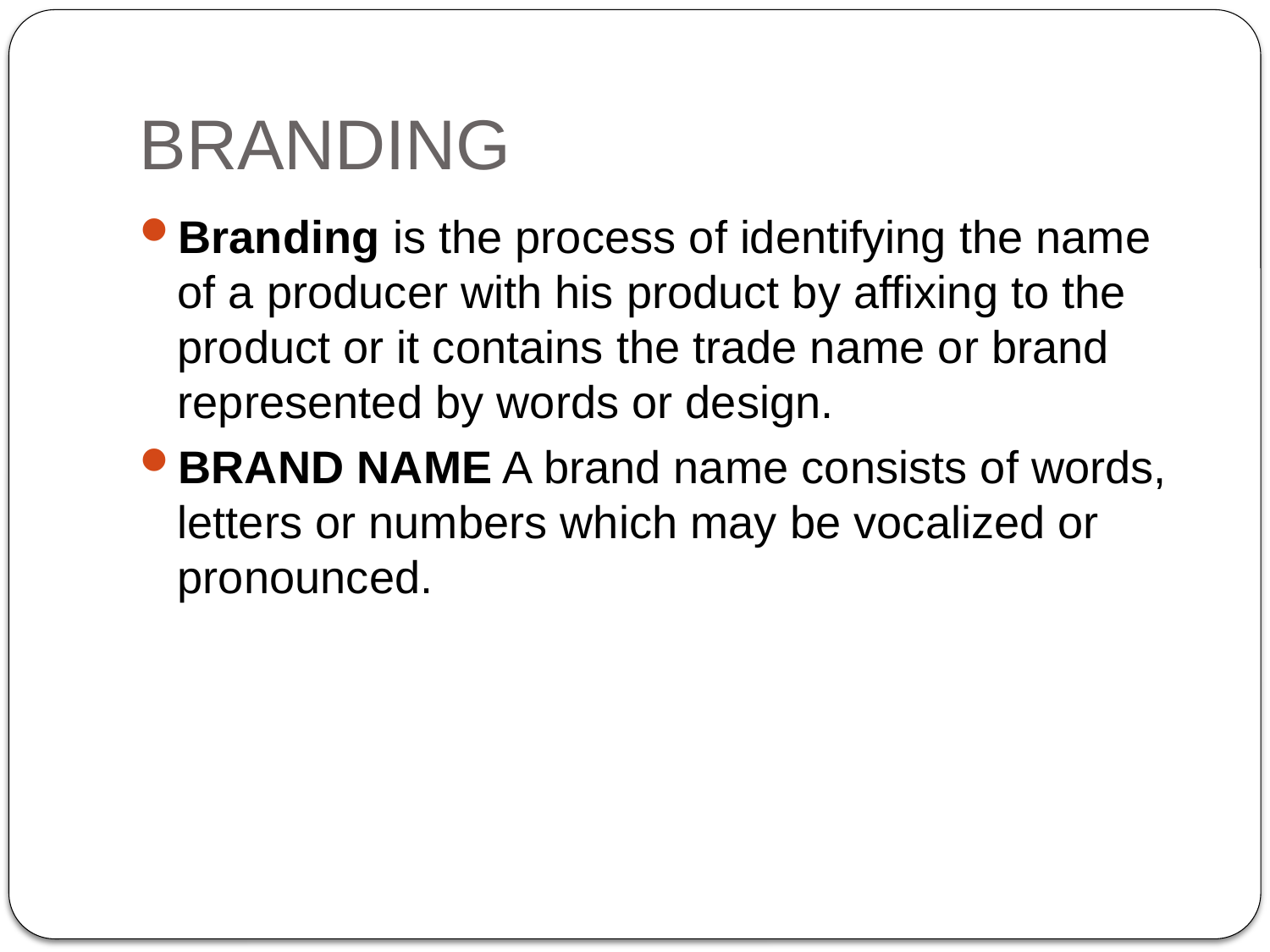

# BRANDING
Branding is the process of identifying the name of a producer with his product by affixing to the product or it contains the trade name or brand represented by words or design.
BRAND NAME A brand name consists of words, letters or numbers which may be vocalized or pronounced.